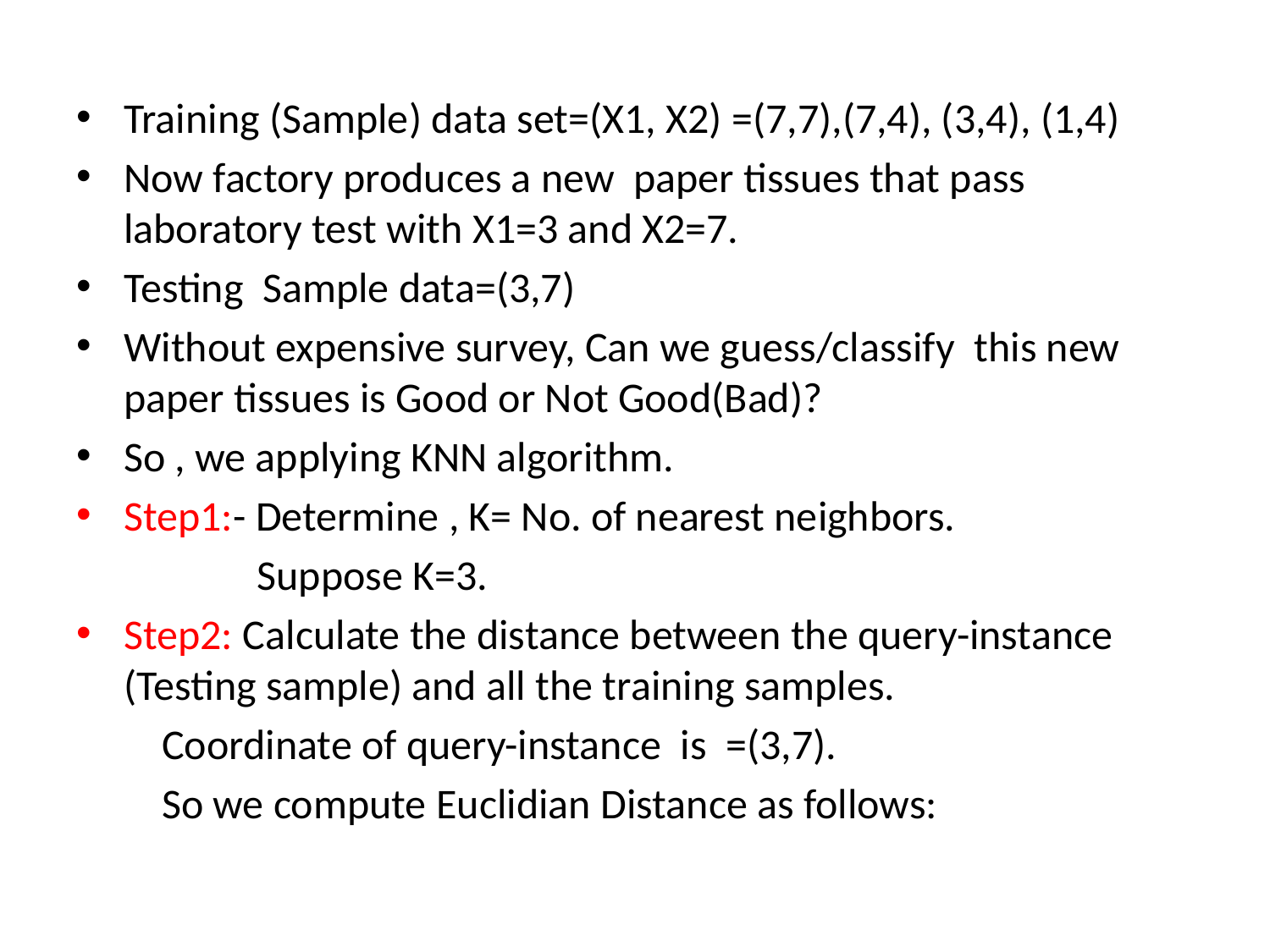

Training (Sample) data set=(X1, X2) =(7,7),(7,4), (3,4), (1,4)
Now factory produces a new  paper tissues that pass laboratory test with X1=3 and X2=7.
Testing  Sample data=(3,7)
Without expensive survey, Can we guess/classify  this new  paper tissues is Good or Not Good(Bad)?
So , we applying KNN algorithm.
Step1:- Determine , K= No. of nearest neighbors.
                   Suppose K=3.
Step2: Calculate the distance between the query-instance (Testing sample) and all the training samples.
         Coordinate of query-instance  is  =(3,7).
         So we compute Euclidian Distance as follows: